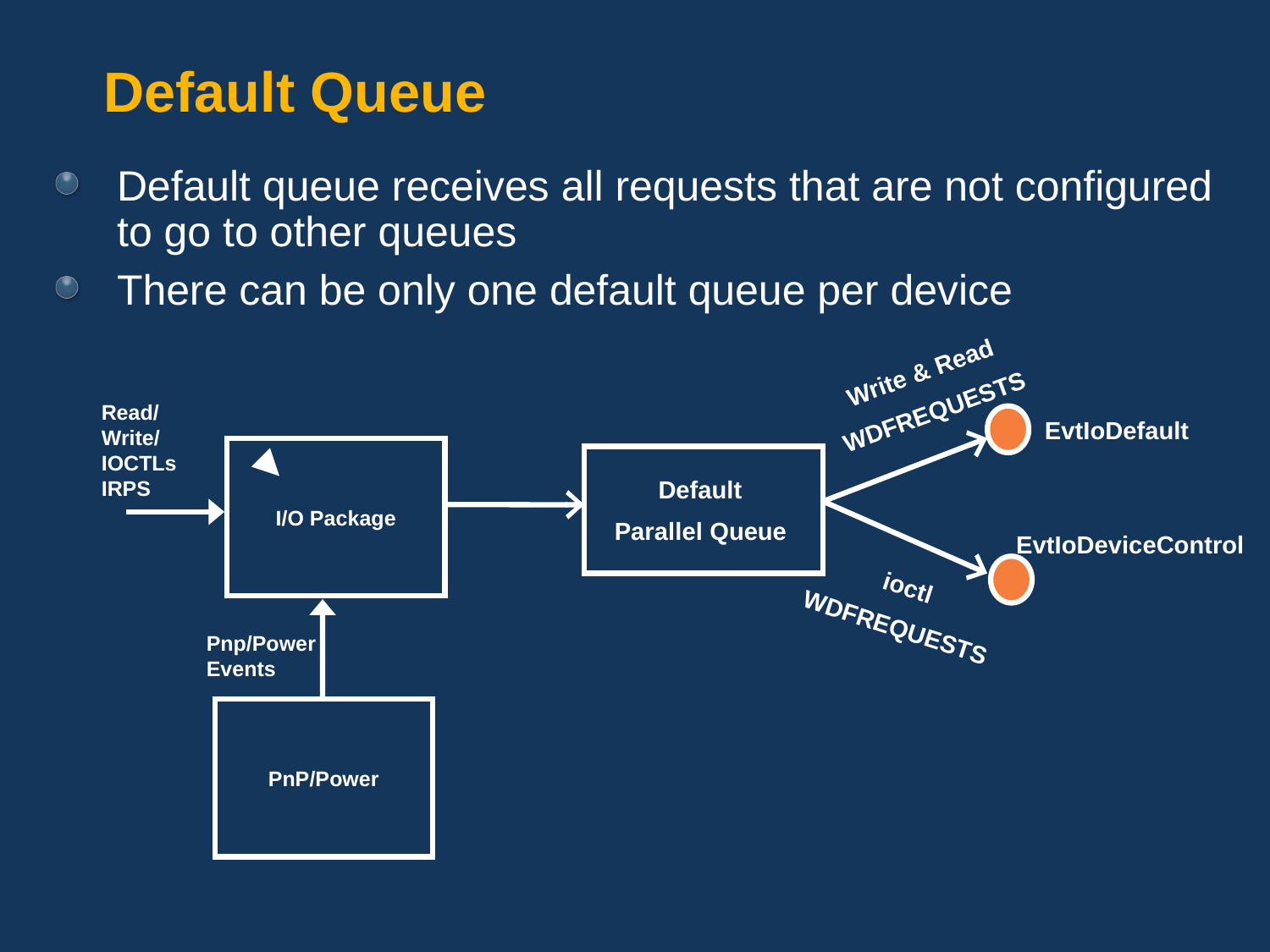

# Default Queue
Default queue receives all requests that are not configured to go to other queues
There can be only one default queue per device

Write & Read
WDFREQUESTS
Read/Write/
IOCTLs IRPS

EvtIoDefault
I/O Package

Default
Parallel Queue

EvtIoDeviceControl

ioctl
WDFREQUESTS

Pnp/Power Events
PnP/Power